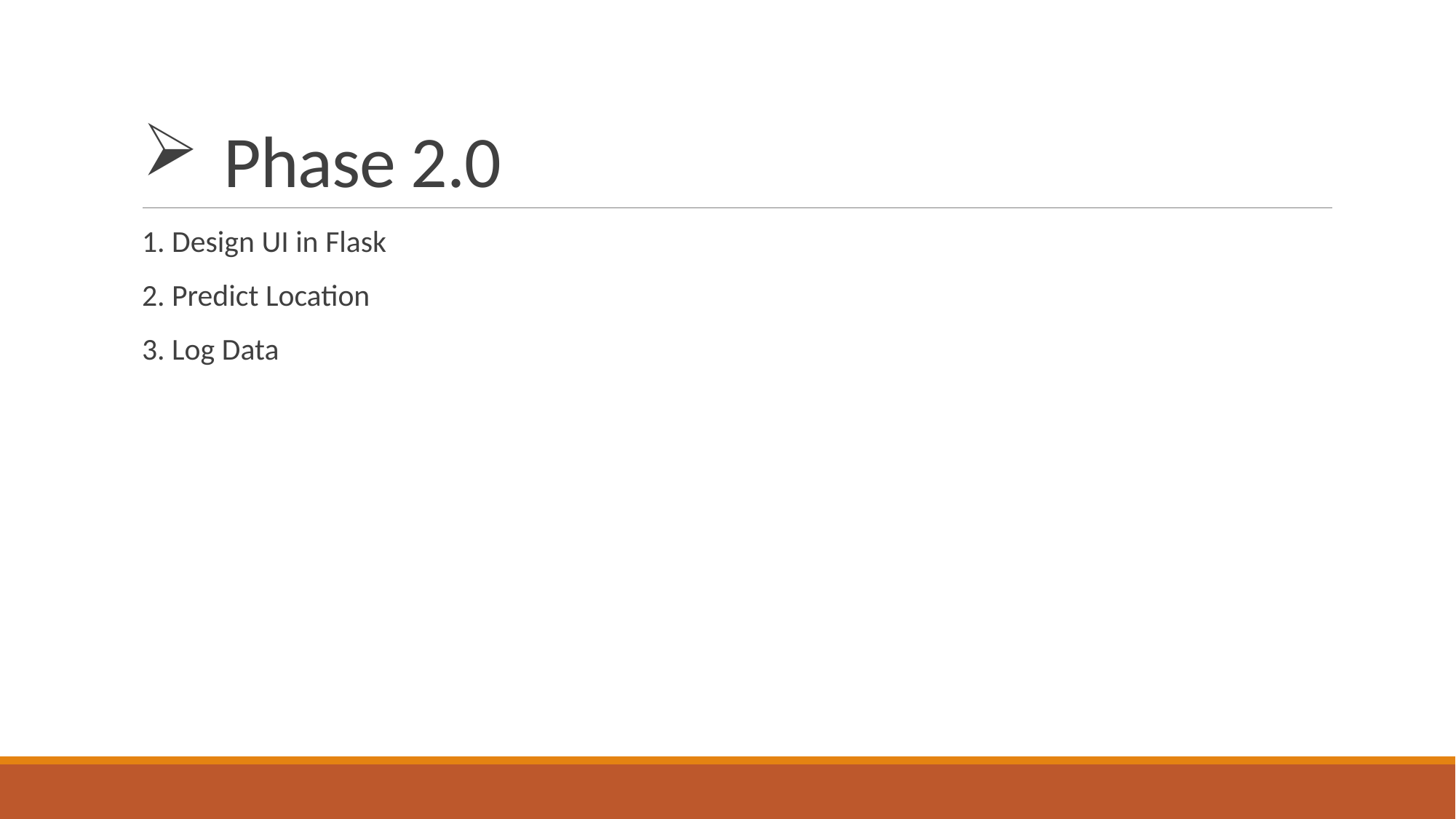

# Phase 2.0
1. Design UI in Flask
2. Predict Location
3. Log Data